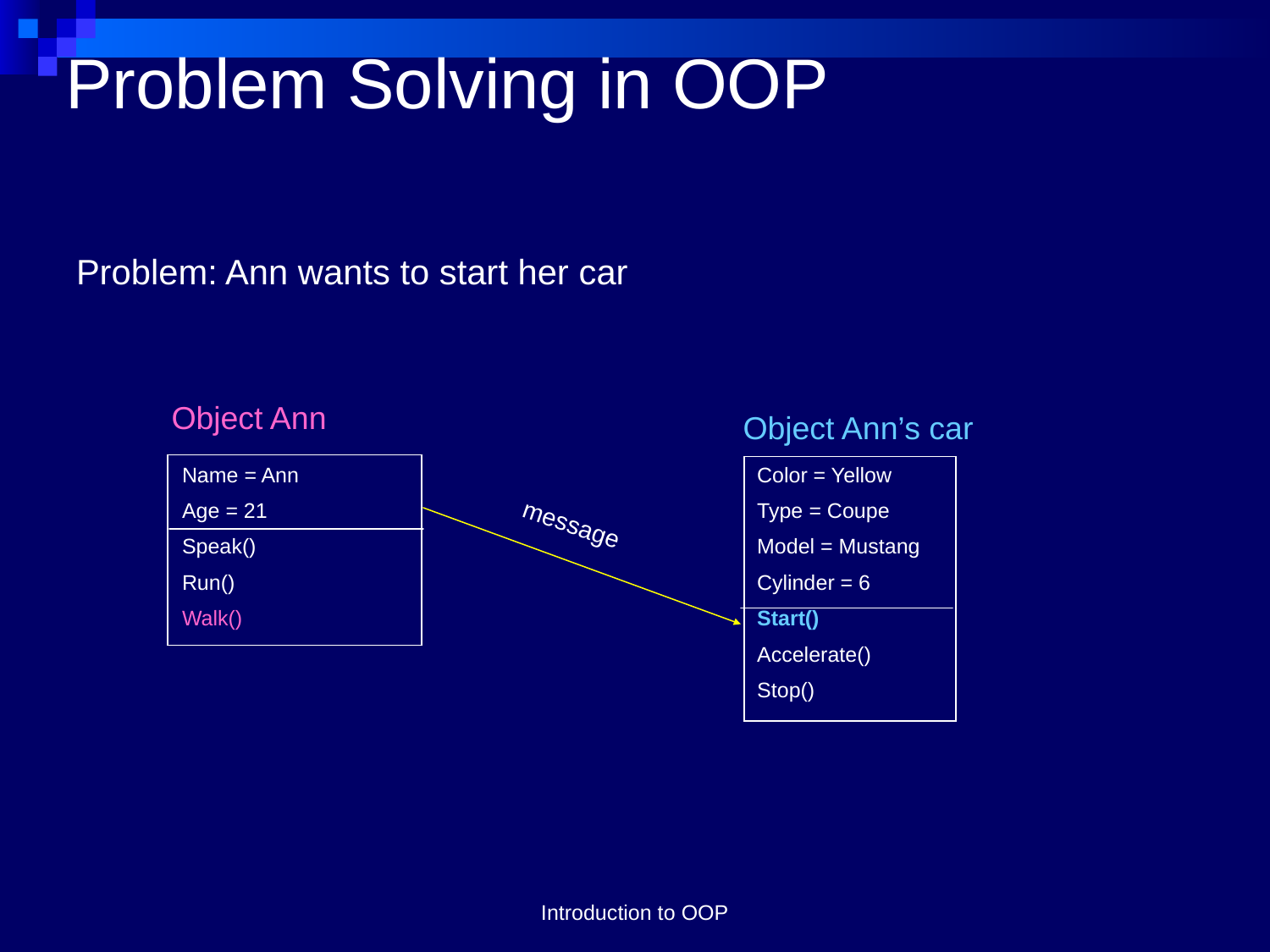

# Problem Solving in OOP
Problem: Ann wants to start her car

Object Ann

Name = Ann
Age = 21
Speak()
Run()
Walk()

Object Ann’s car
Color = Yellow
Type = Coupe
Model = Mustang
Cylinder = 6
Start()
Accelerate()
Stop()

message
Introduction to OOP